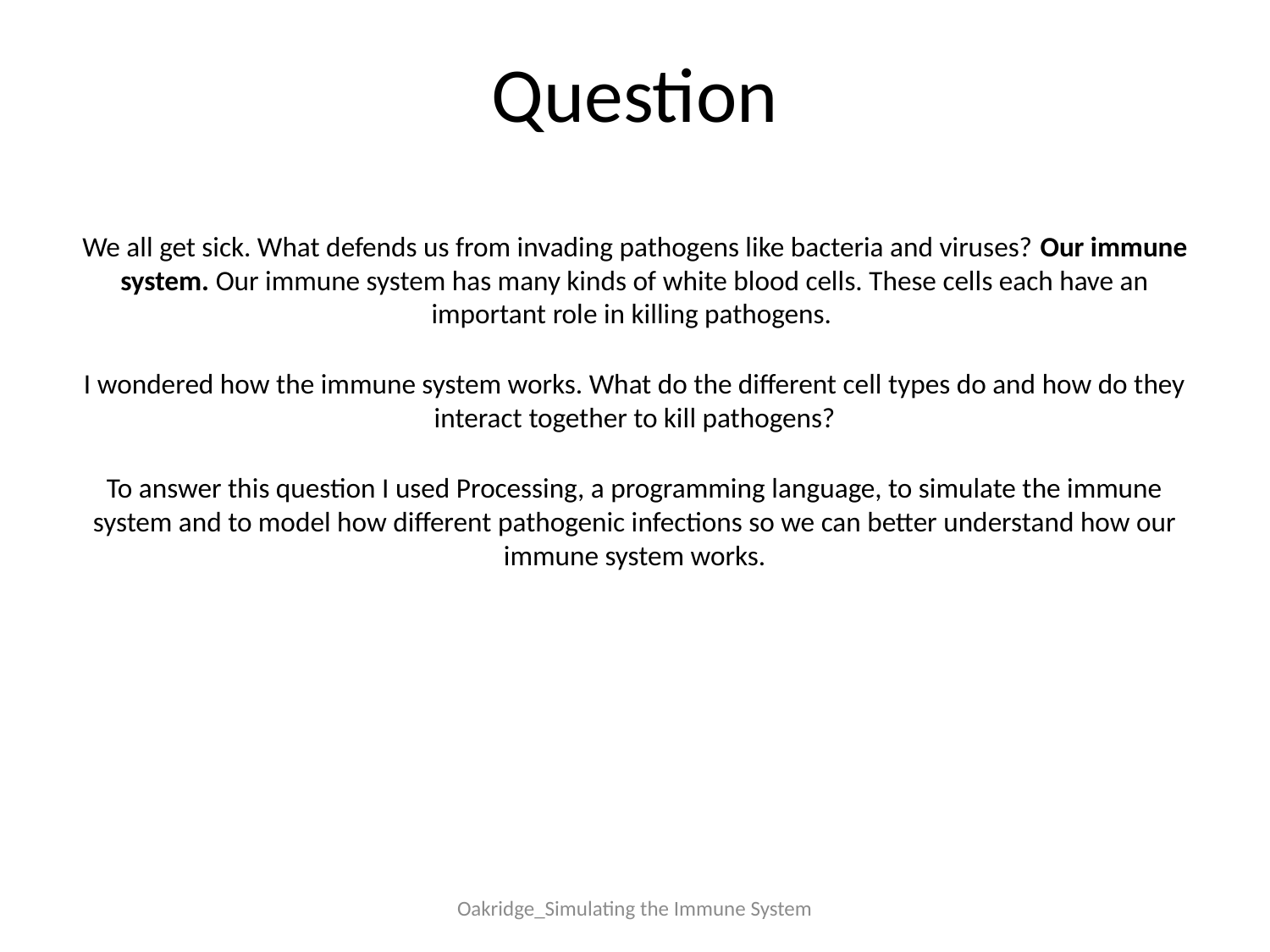

# Question
We all get sick. What defends us from invading pathogens like bacteria and viruses? Our immune system. Our immune system has many kinds of white blood cells. These cells each have an important role in killing pathogens.
I wondered how the immune system works. What do the different cell types do and how do they interact together to kill pathogens?
To answer this question I used Processing, a programming language, to simulate the immune system and to model how different pathogenic infections so we can better understand how our immune system works.

Oakridge_Simulating the Immune System